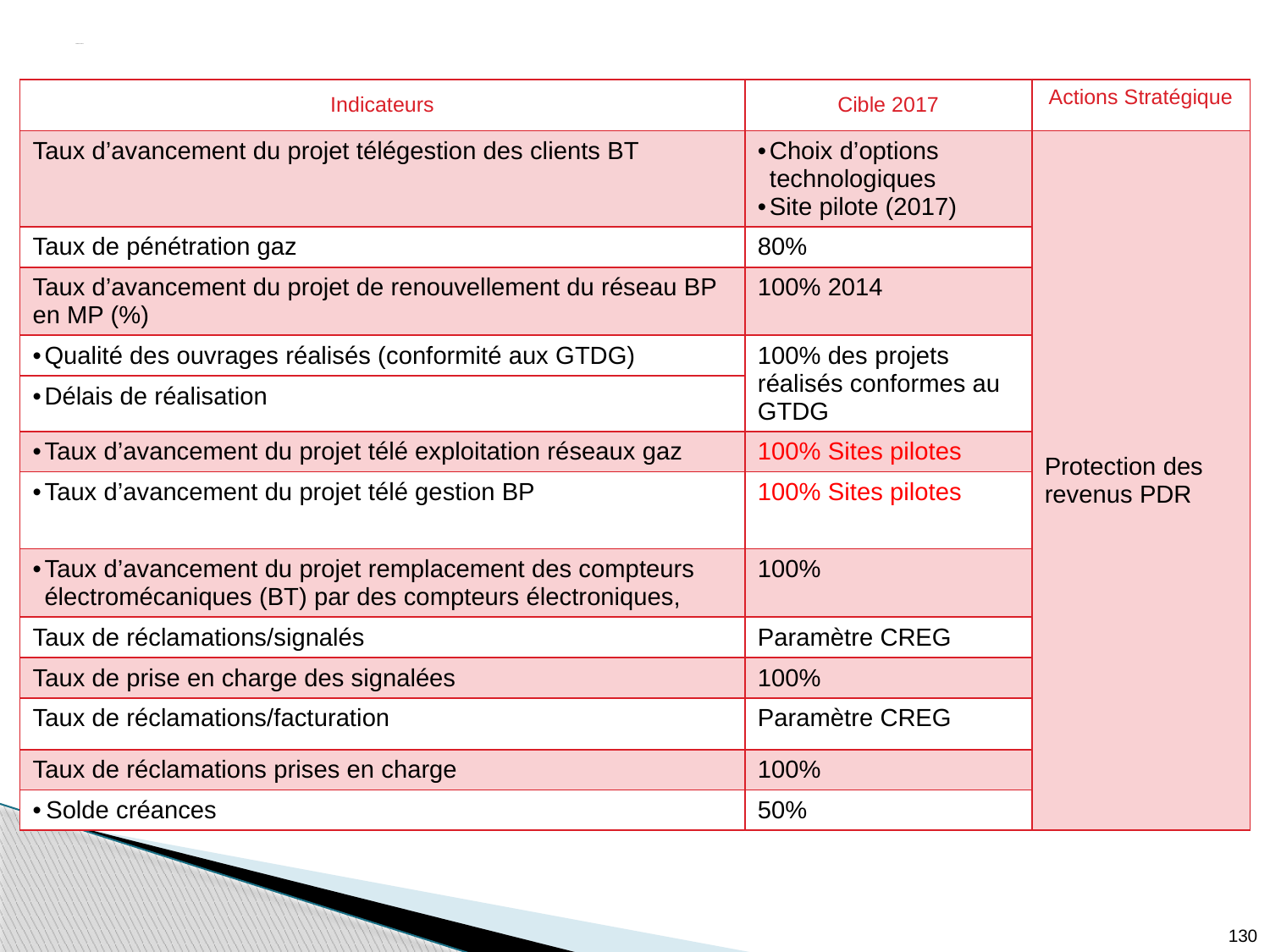

# Indicateurs Process :
| Indicateurs | Cible 2017 | Actions Stratégique |
| --- | --- | --- |
| Taux d’avancement du projet télégestion des clients BT | Choix d’options technologiques Site pilote (2017) | Protection des revenus PDR |
| Taux de pénétration gaz | 80% |  |
| Taux d’avancement du projet de renouvellement du réseau BP en MP (%) | 100% 2014 |  |
| Qualité des ouvrages réalisés (conformité aux GTDG) | 100% des projets réalisés conformes au GTDG |  |
| Délais de réalisation |  |  |
| Taux d’avancement du projet télé exploitation réseaux gaz | 100% Sites pilotes |  |
| Taux d’avancement du projet télé gestion BP | 100% Sites pilotes |  |
| Taux d’avancement du projet remplacement des compteurs électromécaniques (BT) par des compteurs électroniques, | 100% |  |
| Taux de réclamations/signalés | Paramètre CREG |  |
| Taux de prise en charge des signalées | 100% |  |
| Taux de réclamations/facturation | Paramètre CREG |  |
| Taux de réclamations prises en charge | 100% |  |
| Solde créances | 50% |  |
130